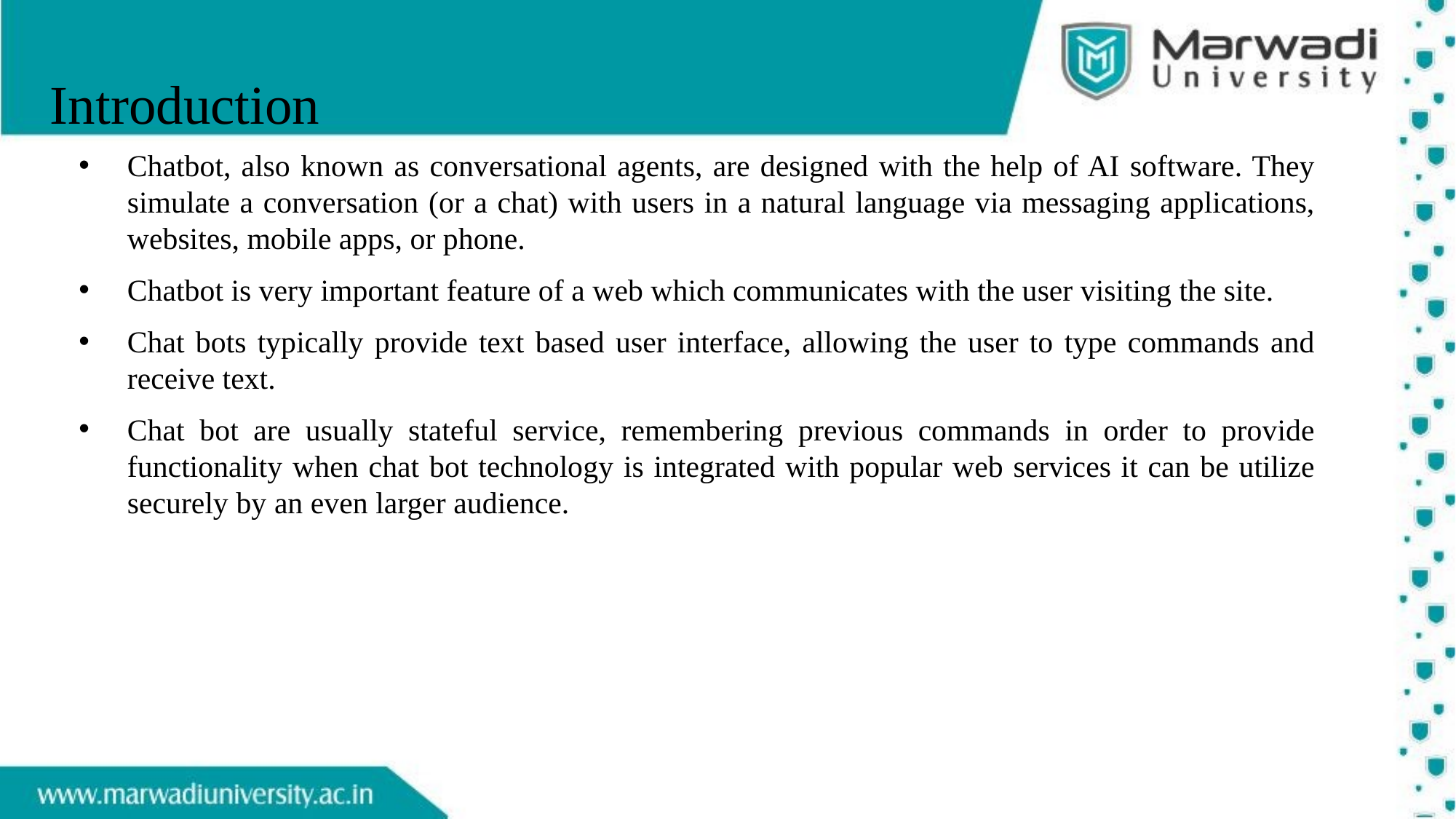

Introduction
Chatbot, also known as conversational agents, are designed with the help of AI software. They simulate a conversation (or a chat) with users in a natural language via messaging applications, websites, mobile apps, or phone.
Chatbot is very important feature of a web which communicates with the user visiting the site.
Chat bots typically provide text based user interface, allowing the user to type commands and receive text.
Chat bot are usually stateful service, remembering previous commands in order to provide functionality when chat bot technology is integrated with popular web services it can be utilize securely by an even larger audience.